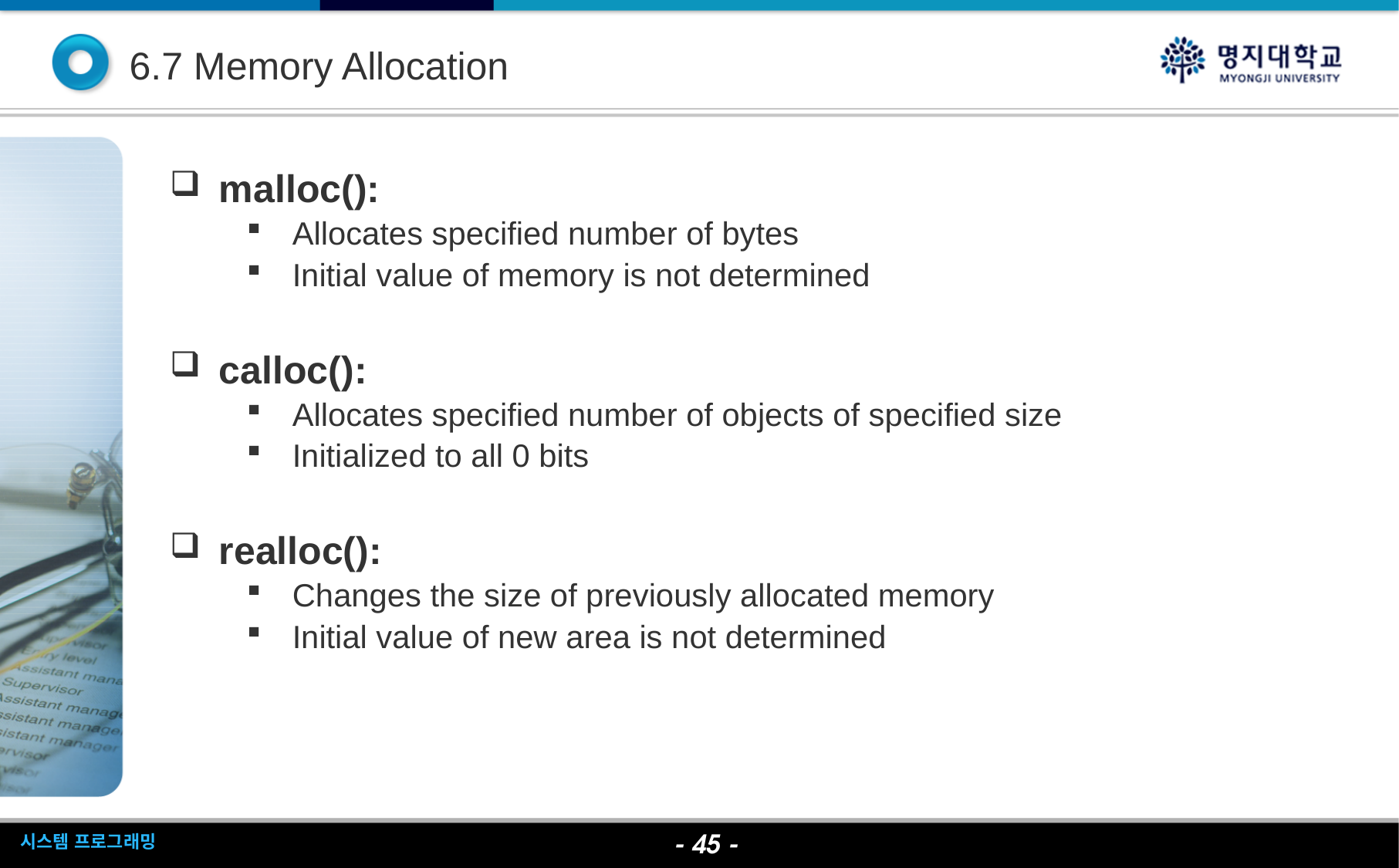

6.7 Memory Allocation
malloc():
Allocates specified number of bytes
Initial value of memory is not determined

calloc():
Allocates specified number of objects of specified size
Initialized to all 0 bits

realloc():
Changes the size of previously allocated memory
Initial value of new area is not determined
- 45 -